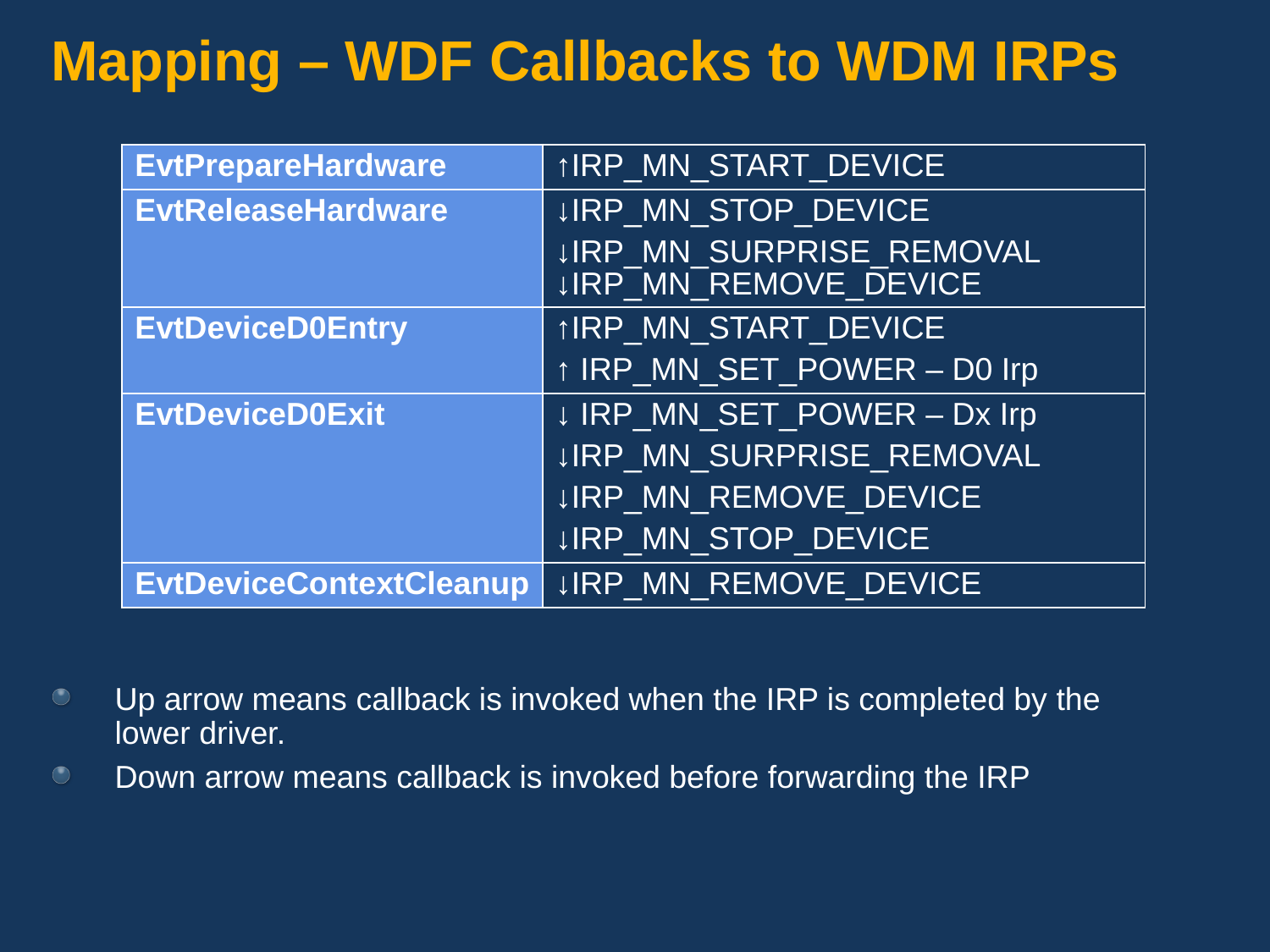

# Mapping – WDF Callbacks to WDM IRPs
| EvtPrepareHardware | ↑IRP\_MN\_START\_DEVICE |
| --- | --- |
| EvtReleaseHardware | ↓IRP\_MN\_STOP\_DEVICE ↓IRP\_MN\_SURPRISE\_REMOVAL ↓IRP\_MN\_REMOVE\_DEVICE |
| EvtDeviceD0Entry | ↑IRP\_MN\_START\_DEVICE ↑ IRP\_MN\_SET\_POWER – D0 Irp |
| EvtDeviceD0Exit | ↓ IRP\_MN\_SET\_POWER – Dx Irp ↓IRP\_MN\_SURPRISE\_REMOVAL ↓IRP\_MN\_REMOVE\_DEVICE ↓IRP\_MN\_STOP\_DEVICE |
| EvtDeviceContextCleanup | ↓IRP\_MN\_REMOVE\_DEVICE |
Up arrow means callback is invoked when the IRP is completed by the lower driver.
Down arrow means callback is invoked before forwarding the IRP